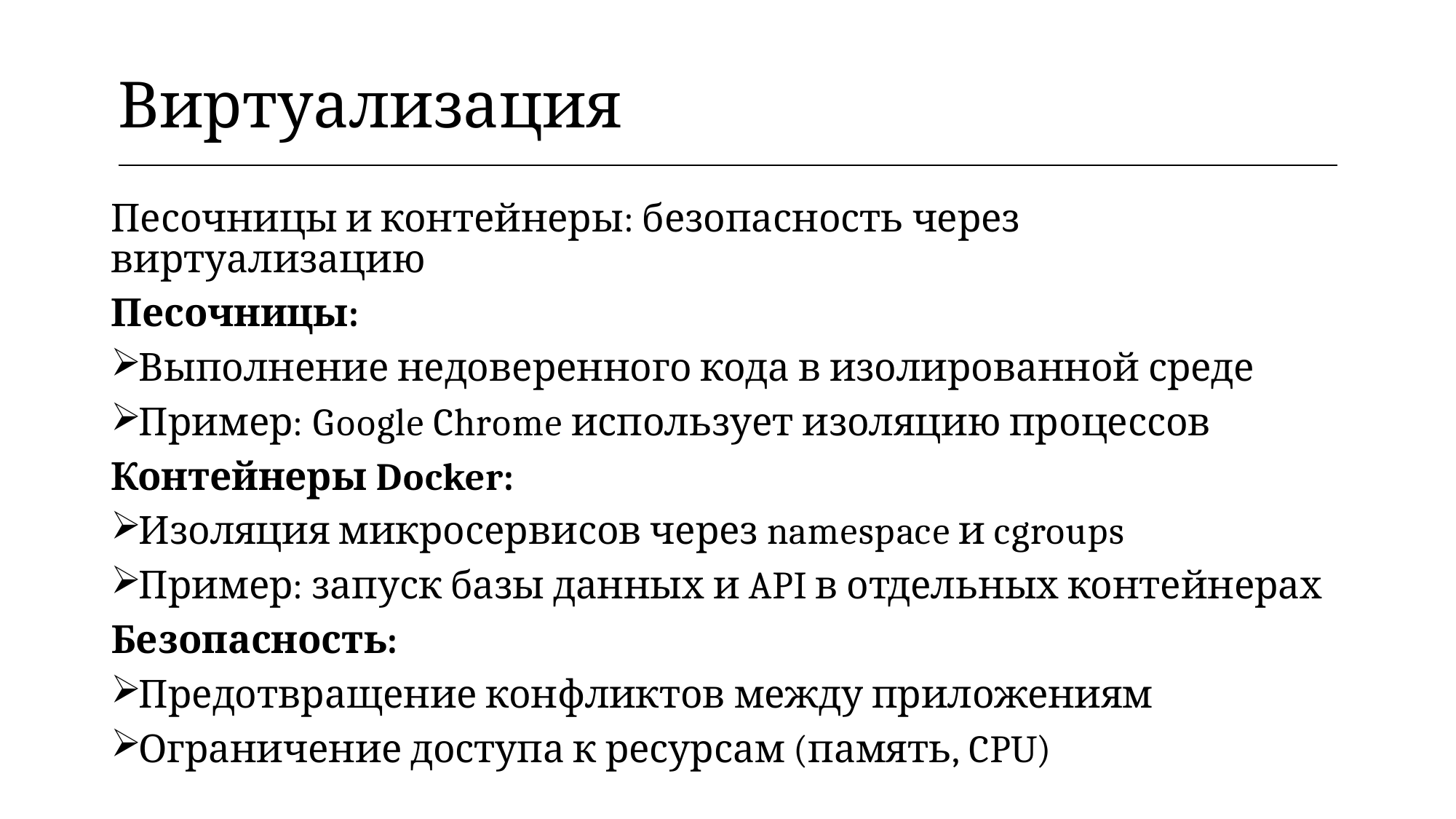

| Виртуализация |
| --- |
Песочницы и контейнеры: безопасность через виртуализацию
Песочницы:
Выполнение недоверенного кода в изолированной среде
Пример: Google Chrome использует изоляцию процессов
Контейнеры Docker:
Изоляция микросервисов через namespace и cgroups
Пример: запуск базы данных и API в отдельных контейнерах
Безопасность:
Предотвращение конфликтов между приложениям
Ограничение доступа к ресурсам (память, CPU)